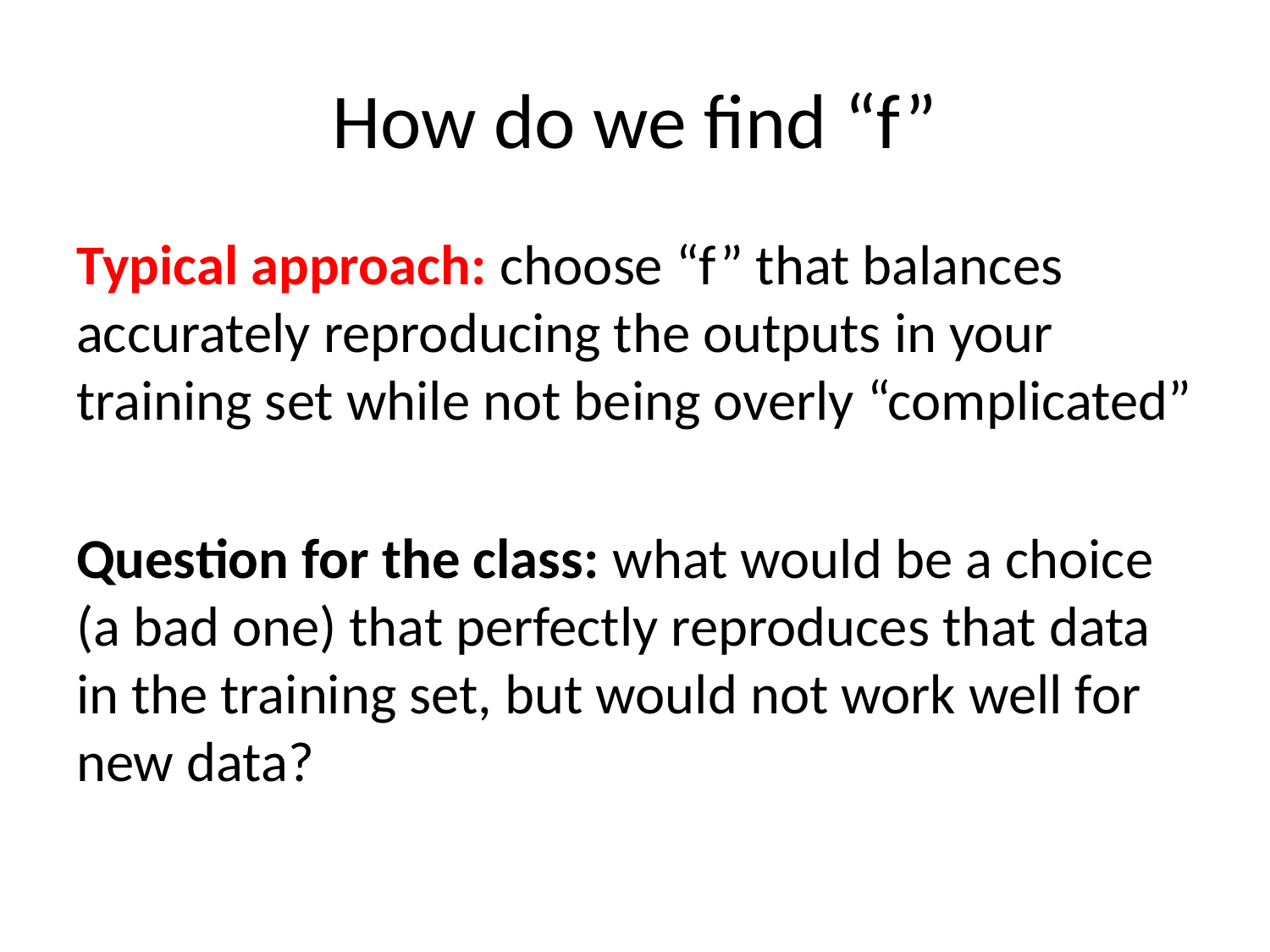

# How do we find “f”
Typical approach: choose “f” that balances accurately reproducing the outputs in your training set while not being overly “complicated”

Question for the class: what would be a choice (a bad one) that perfectly reproduces that data in the training set, but would not work well for new data?